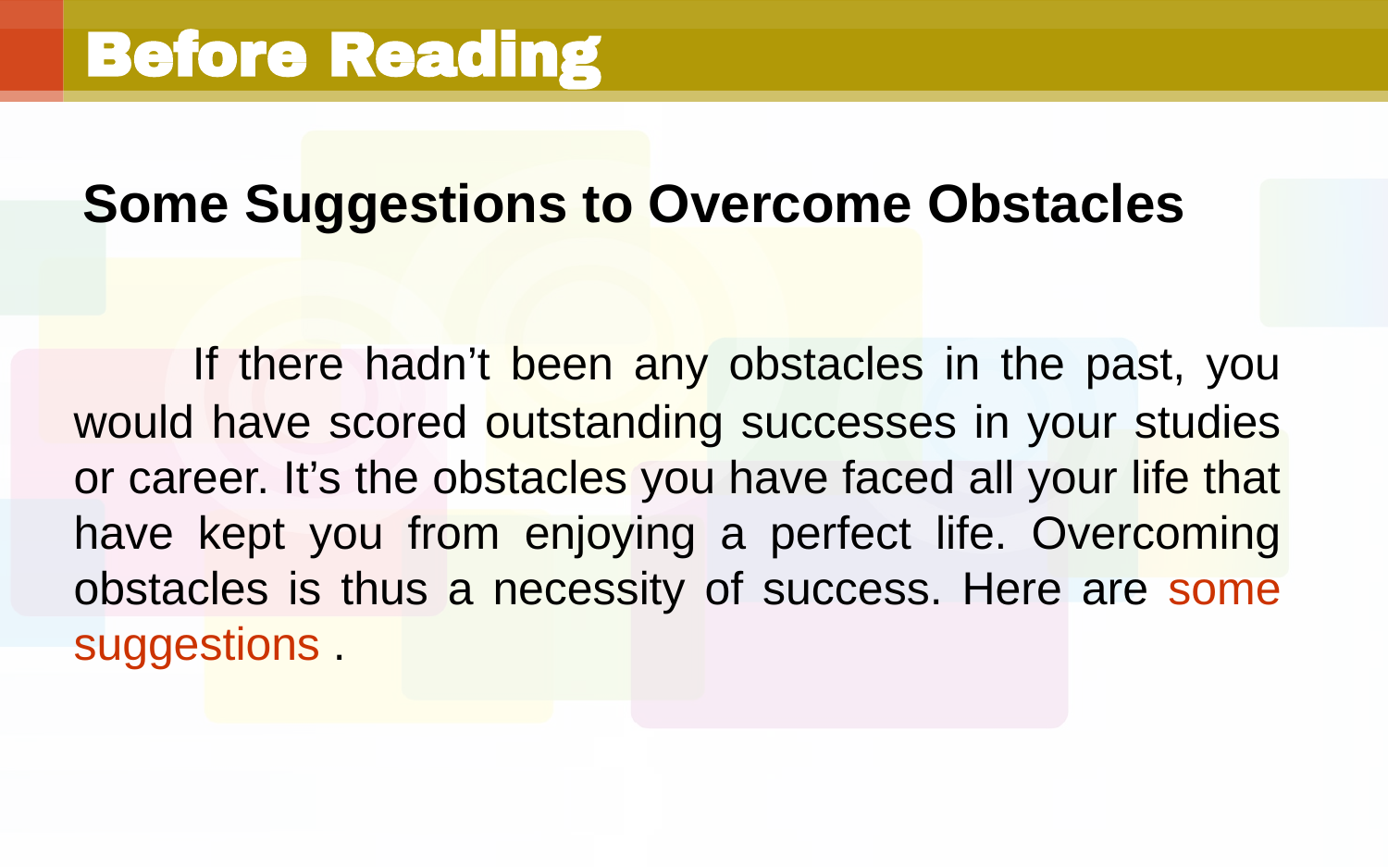

Before Reading
Some Suggestions to Overcome Obstacles
  If there hadn’t been any obstacles in the past, you would have scored outstanding successes in your studies or career. It’s the obstacles you have faced all your life that have kept you from enjoying a perfect life. Overcoming obstacles is thus a necessity of success. Here are some suggestions .